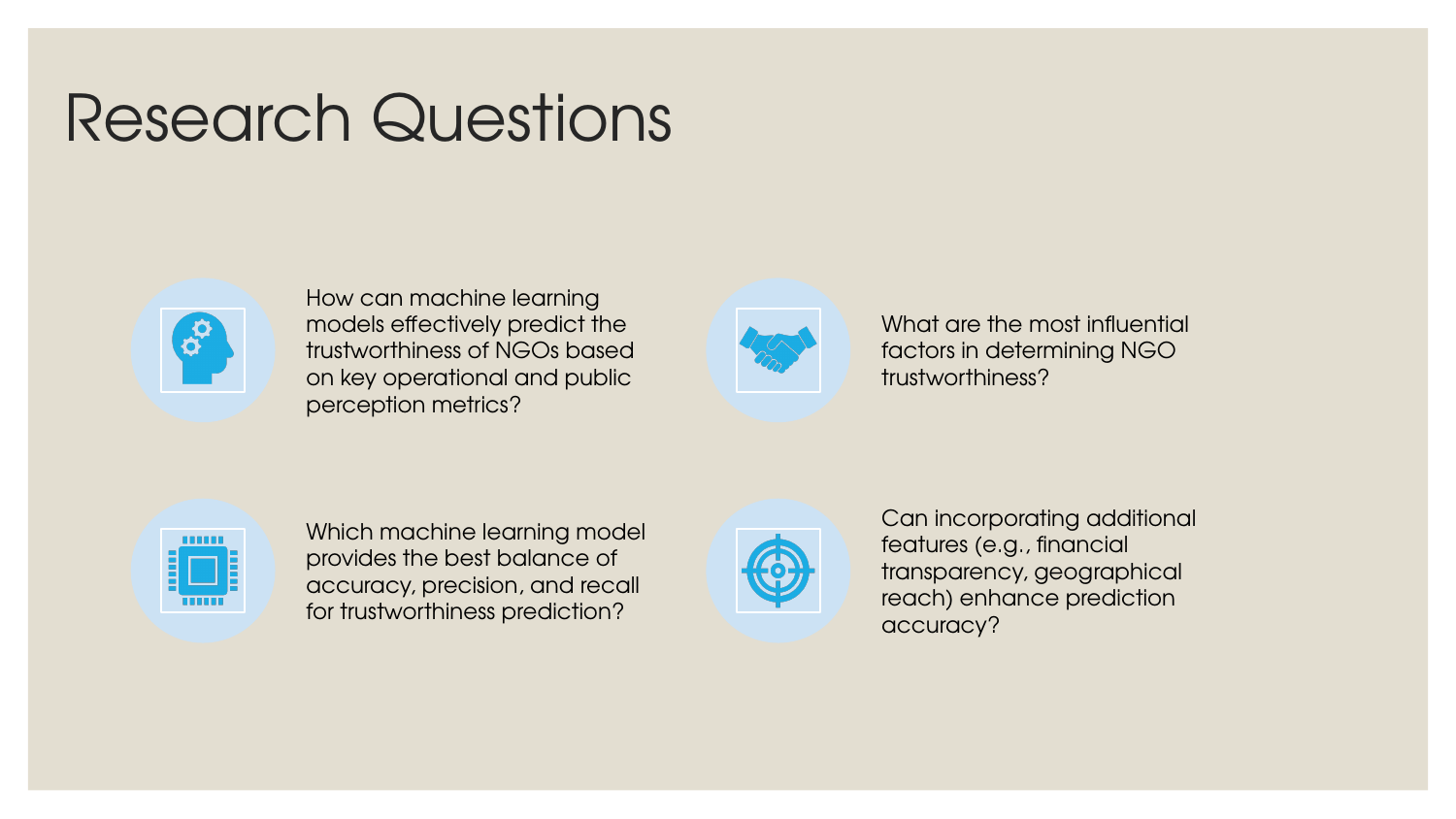

# Research Questions
How can machine learning models effectively predict the trustworthiness of NGOs based on key operational and public perception metrics?
What are the most influential factors in determining NGO trustworthiness?
Which machine learning model provides the best balance of accuracy, precision, and recall for trustworthiness prediction?
Can incorporating additional features (e.g., financial transparency, geographical reach) enhance prediction accuracy?